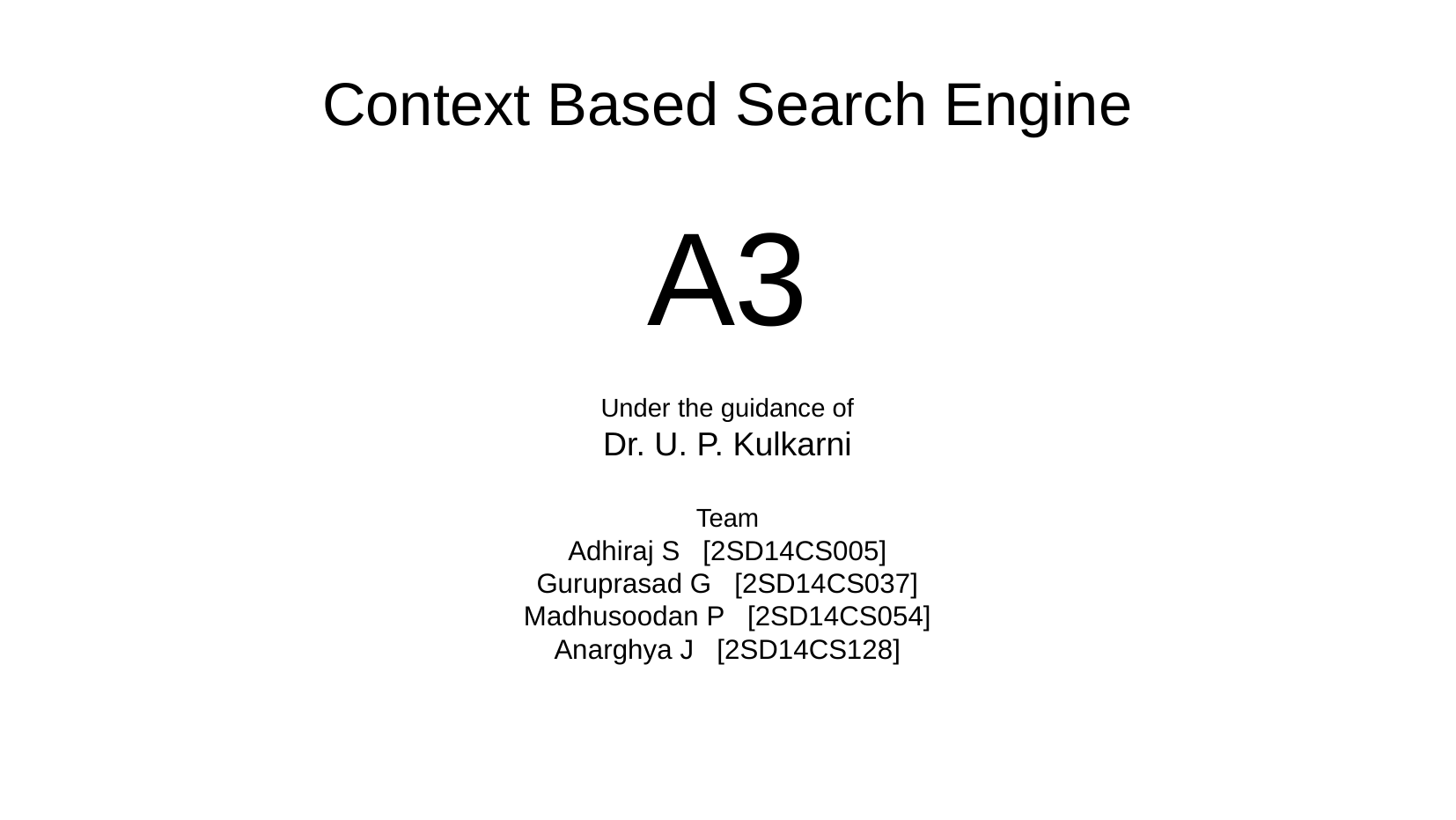

Context Based Search Engine
A3

Under the guidance of
Dr. U. P. Kulkarni

Team
Adhiraj S   [2SD14CS005]
Guruprasad G   [2SD14CS037]
Madhusoodan P   [2SD14CS054]
Anarghya J   [2SD14CS128]